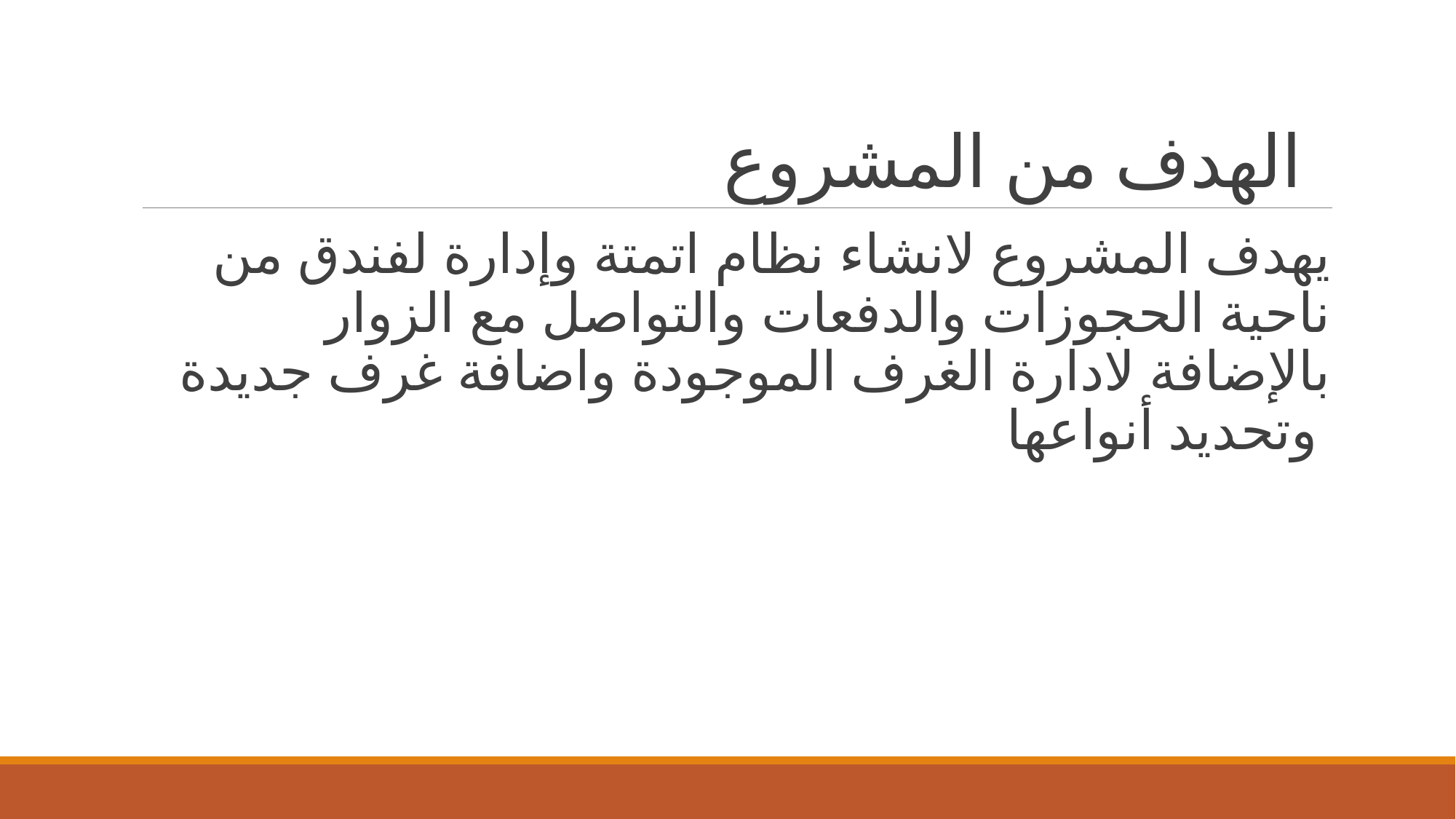

# الهدف من المشروع
يهدف المشروع لانشاء نظام اتمتة وإدارة لفندق من ناحية الحجوزات والدفعات والتواصل مع الزوار  بالإضافة لادارة الغرف الموجودة واضافة غرف جديدة وتحديد أنواعها